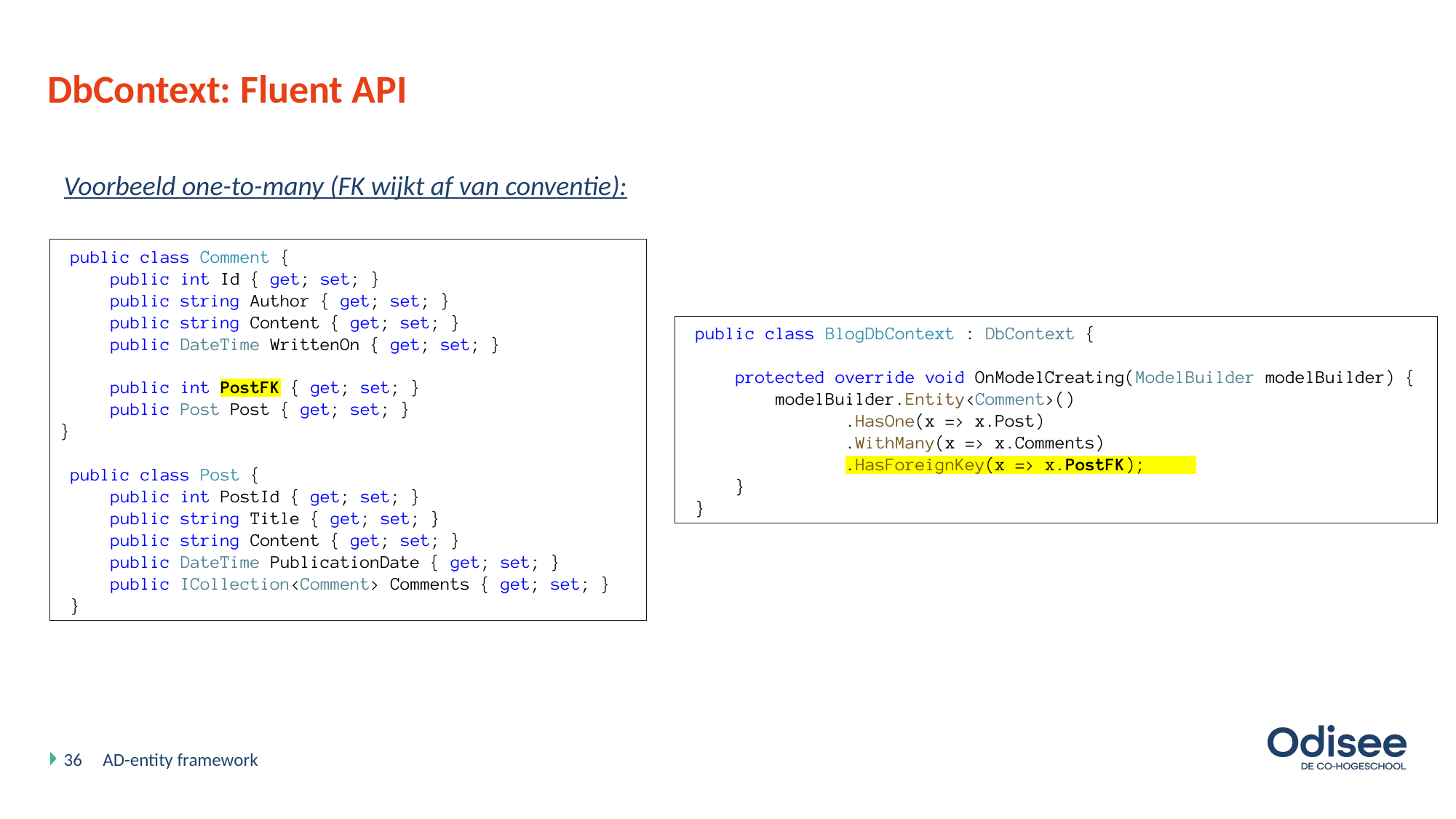

# DbContext: Fluent API
Voorbeeld one-to-many (FK wijkt af van conventie):
 public class Comment {
     public int Id { get; set; }
     public string Author { get; set; }
     public string Content { get; set; }
     public DateTime WrittenOn { get; set; }

     public int PostFK { get; set; }
     public Post Post { get; set; }
}

 public class Post {
     public int PostId { get; set; }
     public string Title { get; set; }
     public string Content { get; set; }
     public DateTime PublicationDate { get; set; }
     public ICollection<Comment> Comments { get; set; }
 }
 public class BlogDbContext : DbContext {

     protected override void OnModelCreating(ModelBuilder modelBuilder) {
         modelBuilder.Entity<Comment>()
                .HasOne(x => x.Post)
                .WithMany(x => x.Comments)
                .HasForeignKey(x => x.PostFK);
     }
 }
36
AD-entity framework